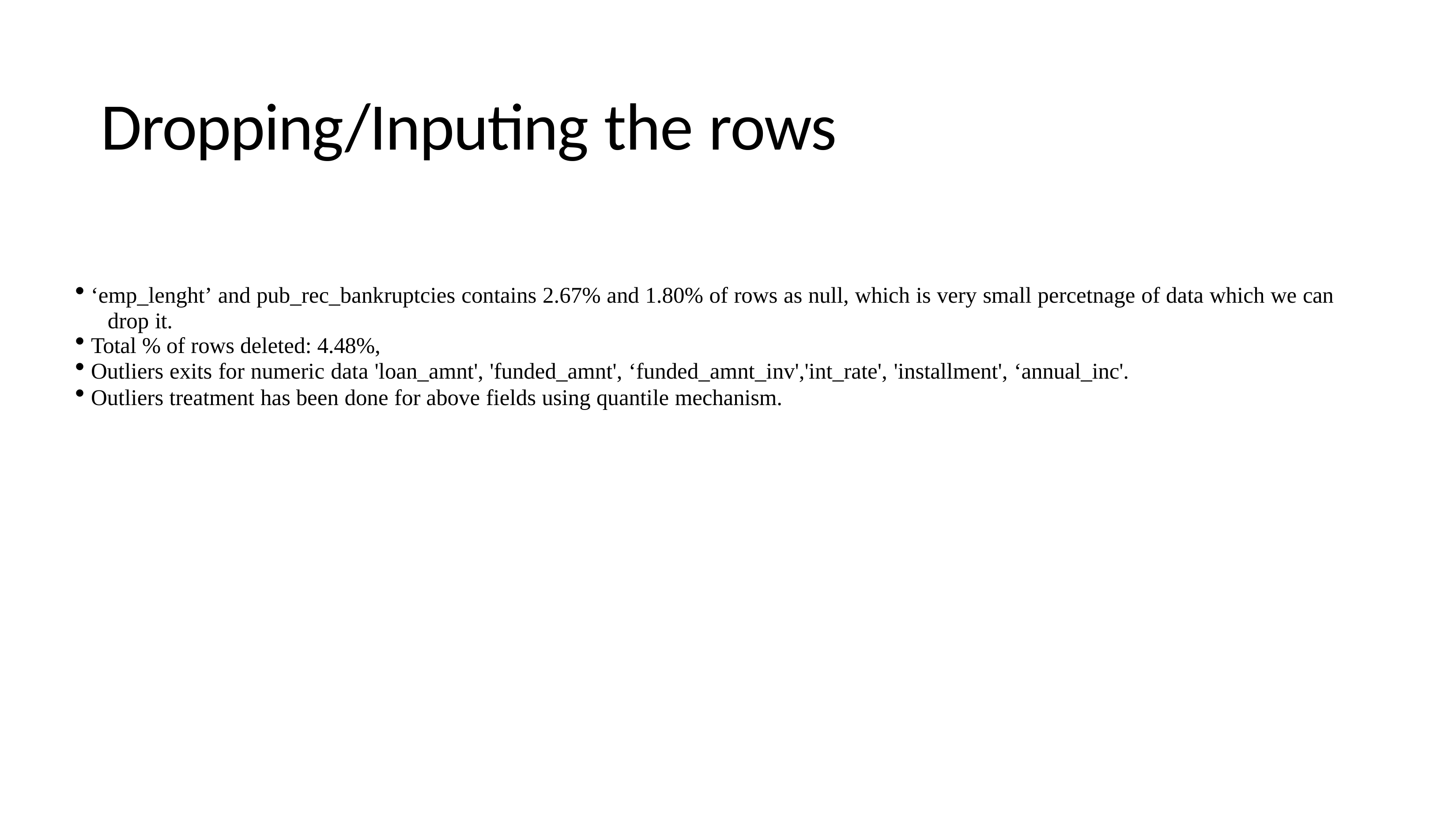

# Dropping/Inputing the rows
‘emp_lenght’ and pub_rec_bankruptcies contains 2.67% and 1.80% of rows as null, which is very small percetnage of data which we can 	drop it.
Total % of rows deleted: 4.48%,
Outliers exits for numeric data 'loan_amnt', 'funded_amnt', ‘funded_amnt_inv','int_rate', 'installment', ‘annual_inc'.
Outliers treatment has been done for above fields using quantile mechanism.